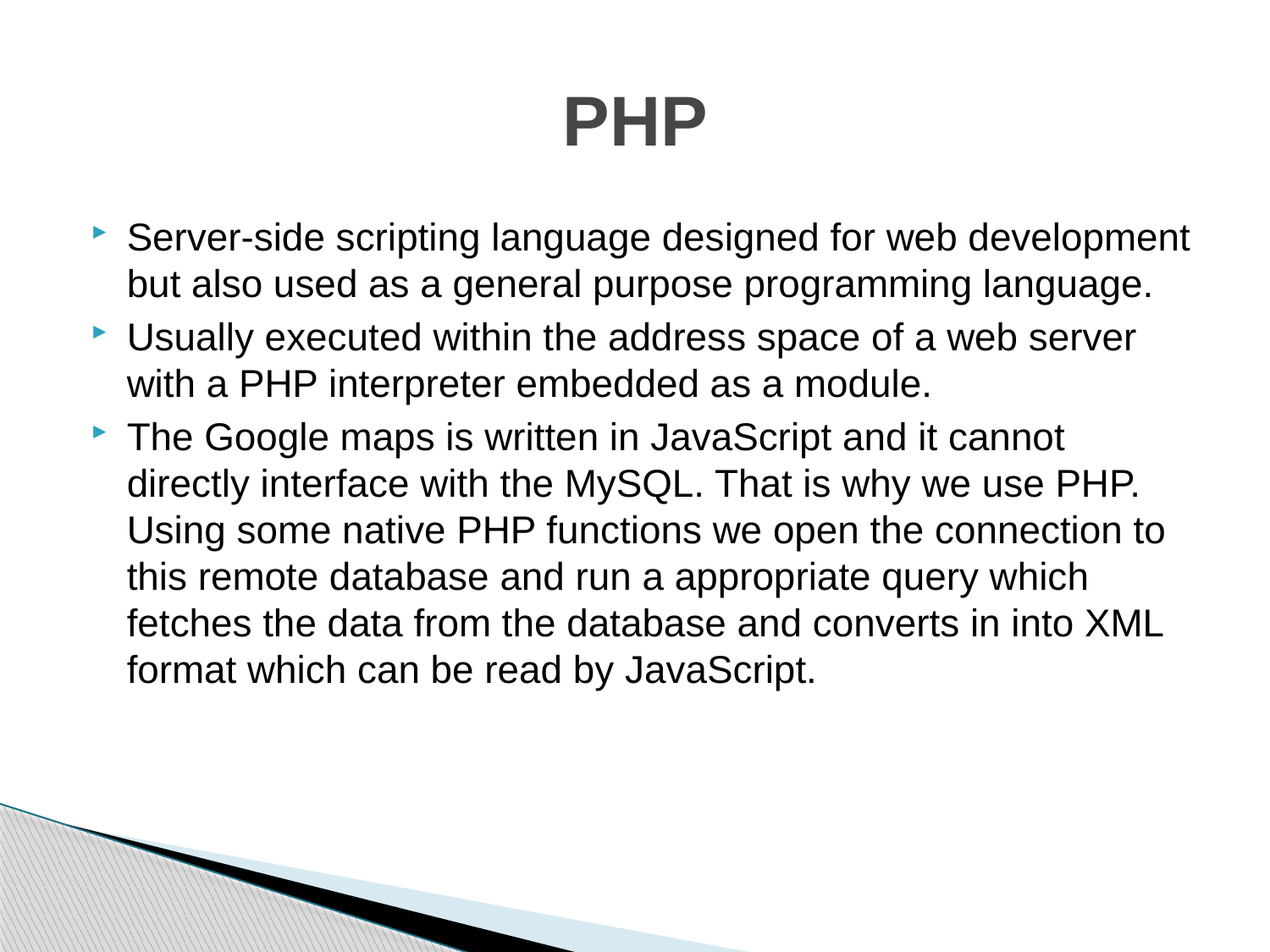

# PHP
Server-side scripting language designed for web development but also used as a general purpose programming language.
Usually executed within the address space of a web server with a PHP interpreter embedded as a module.
The Google maps is written in JavaScript and it cannot directly interface with the MySQL. That is why we use PHP. Using some native PHP functions we open the connection to this remote database and run a appropriate query which fetches the data from the database and converts in into XML format which can be read by JavaScript.